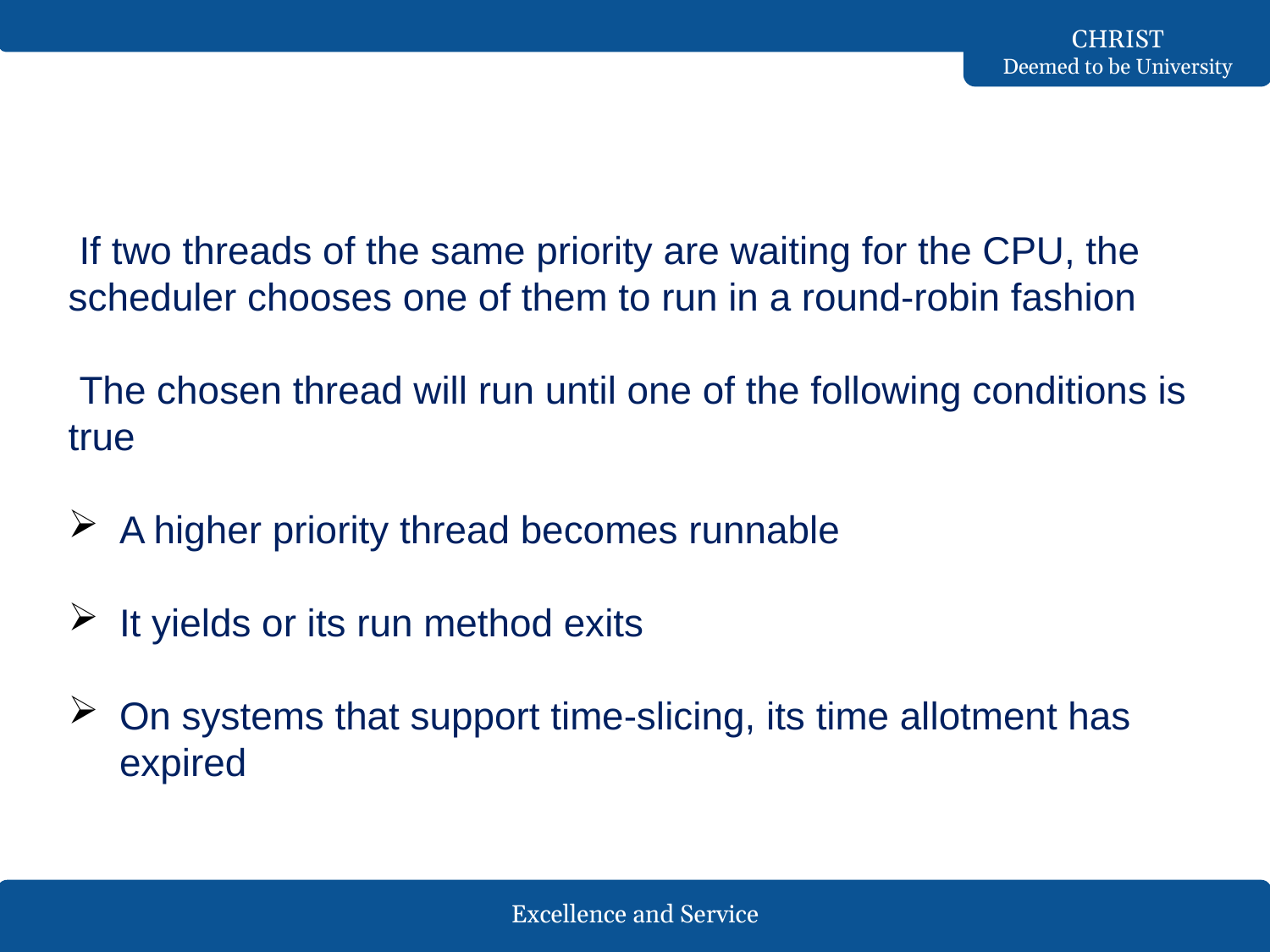

#
 If two threads of the same priority are waiting for the CPU, the scheduler chooses one of them to run in a round-robin fashion

 The chosen thread will run until one of the following conditions is true

A higher priority thread becomes runnable

It yields or its run method exits

On systems that support time-slicing, its time allotment has expired